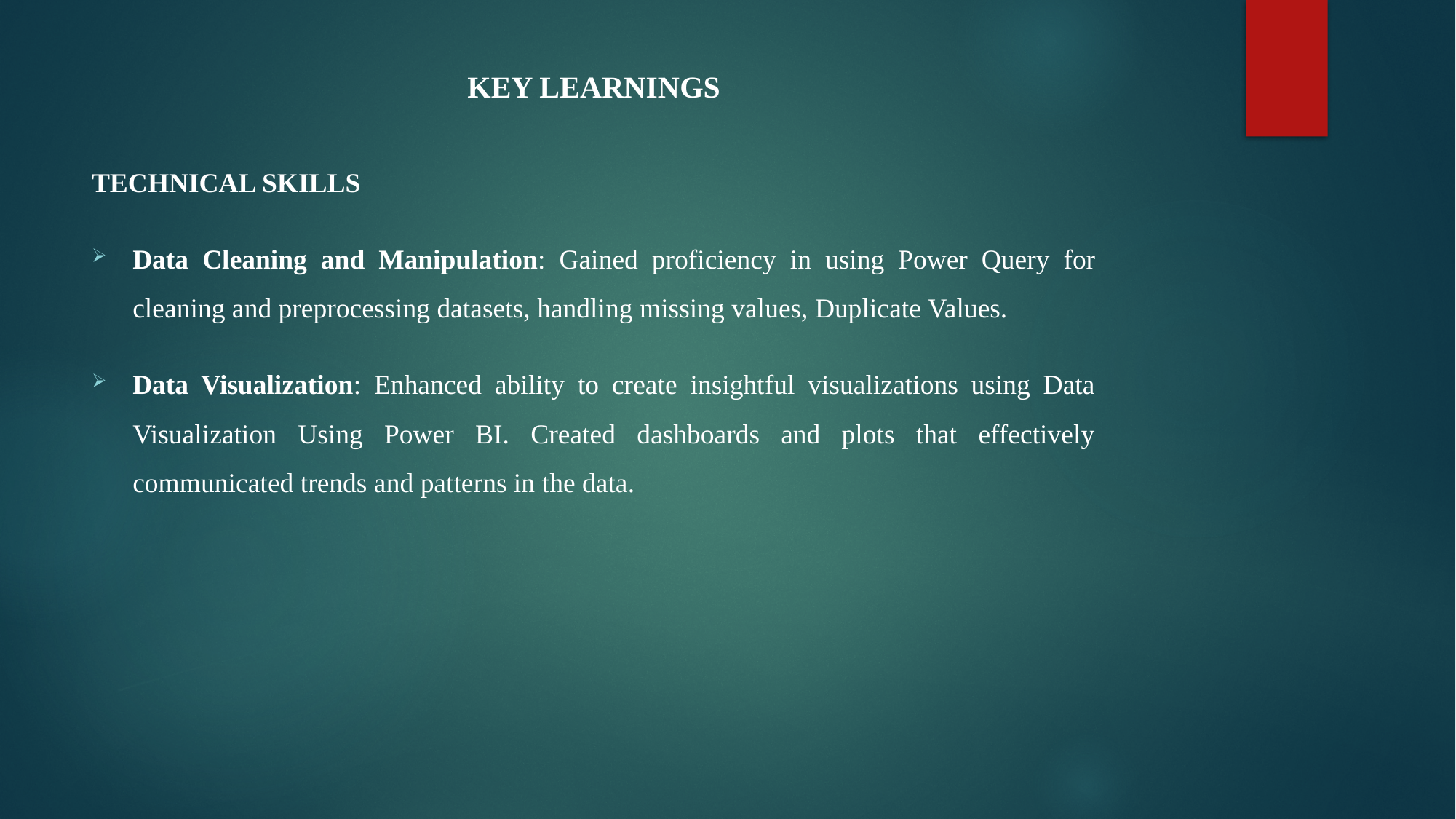

KEY LEARNINGS

TECHNICAL SKILLS
Data Cleaning and Manipulation: Gained proficiency in using Power Query for cleaning and preprocessing datasets, handling missing values, Duplicate Values.
Data Visualization: Enhanced ability to create insightful visualizations using Data Visualization Using Power BI. Created dashboards and plots that effectively communicated trends and patterns in the data.